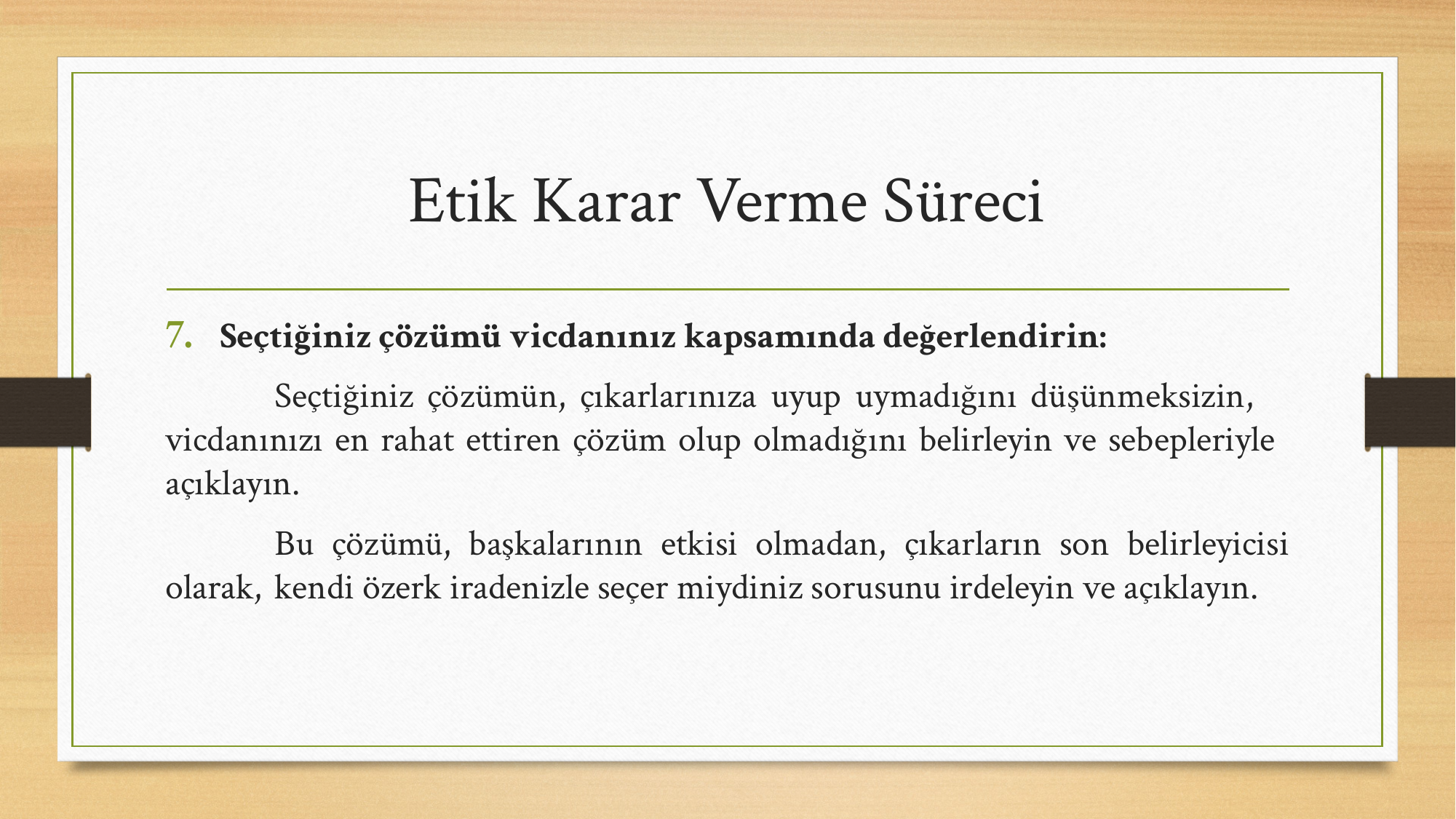

# Etik Karar Verme Süreci
Seçtiğiniz çözümü vicdanınız kapsamında değerlendirin:
	Seçtiğiniz çözümün, çıkarlarınıza uyup uymadığını düşünmeksizin, 	vicdanınızı en rahat ettiren çözüm olup olmadığını belirleyin ve sebepleriyle 	açıklayın.
	Bu çözümü, başkalarının etkisi olmadan, çıkarların son belirleyicisi olarak, 	kendi özerk iradenizle seçer miydiniz sorusunu irdeleyin ve açıklayın.